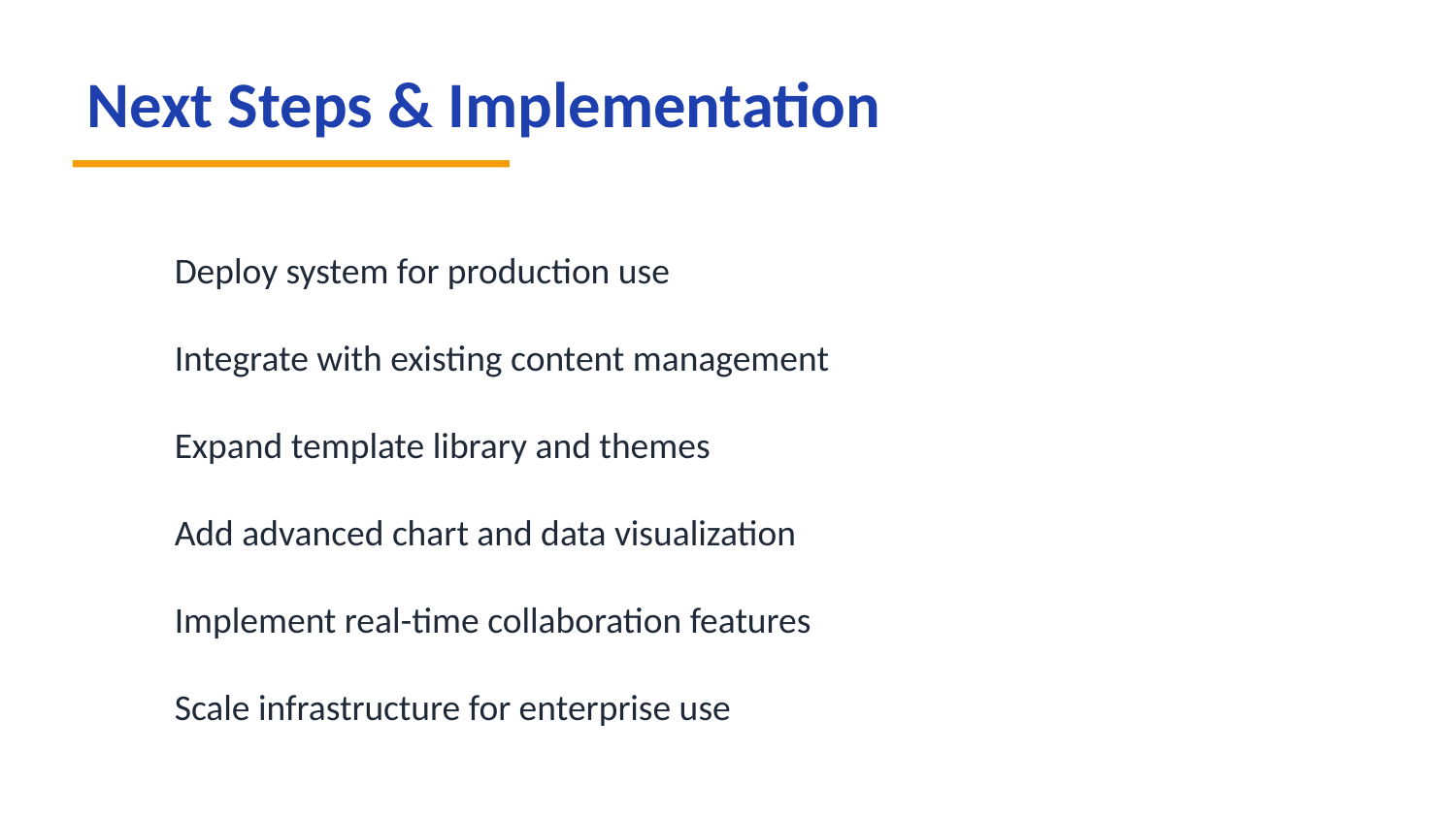

Next Steps & Implementation

Deploy system for production use

Integrate with existing content management

Expand template library and themes

Add advanced chart and data visualization

Implement real-time collaboration features

Scale infrastructure for enterprise use